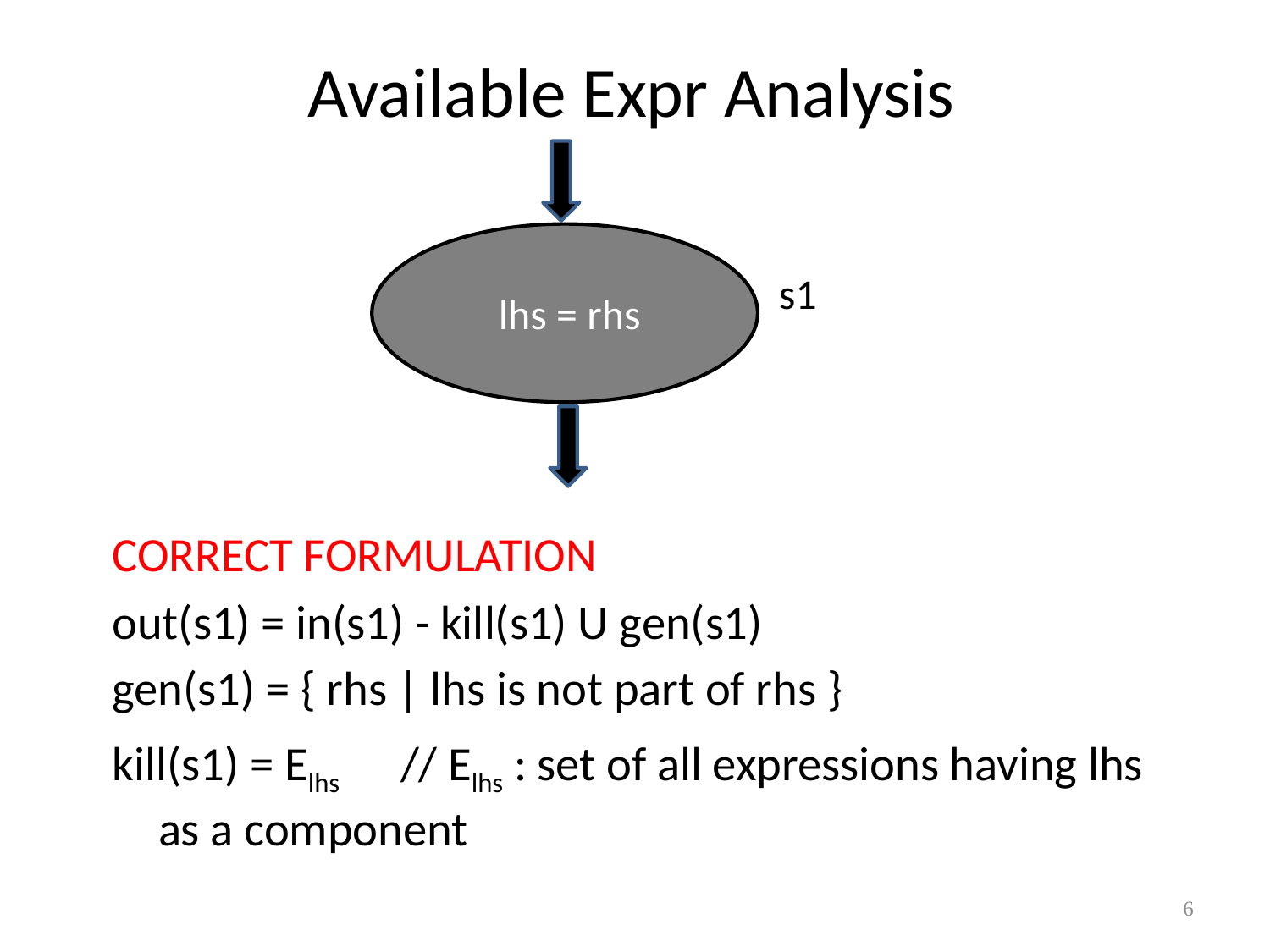

# Available Expr Analysis

 lhs = rhs

s1
CORRECT FORMULATION
out(s1) = in(s1) - kill(s1) U gen(s1)
gen(s1) = { rhs | lhs is not part of rhs }
kill(s1) = Elhs     // Elhs : set of all expressions having lhs as a component
6